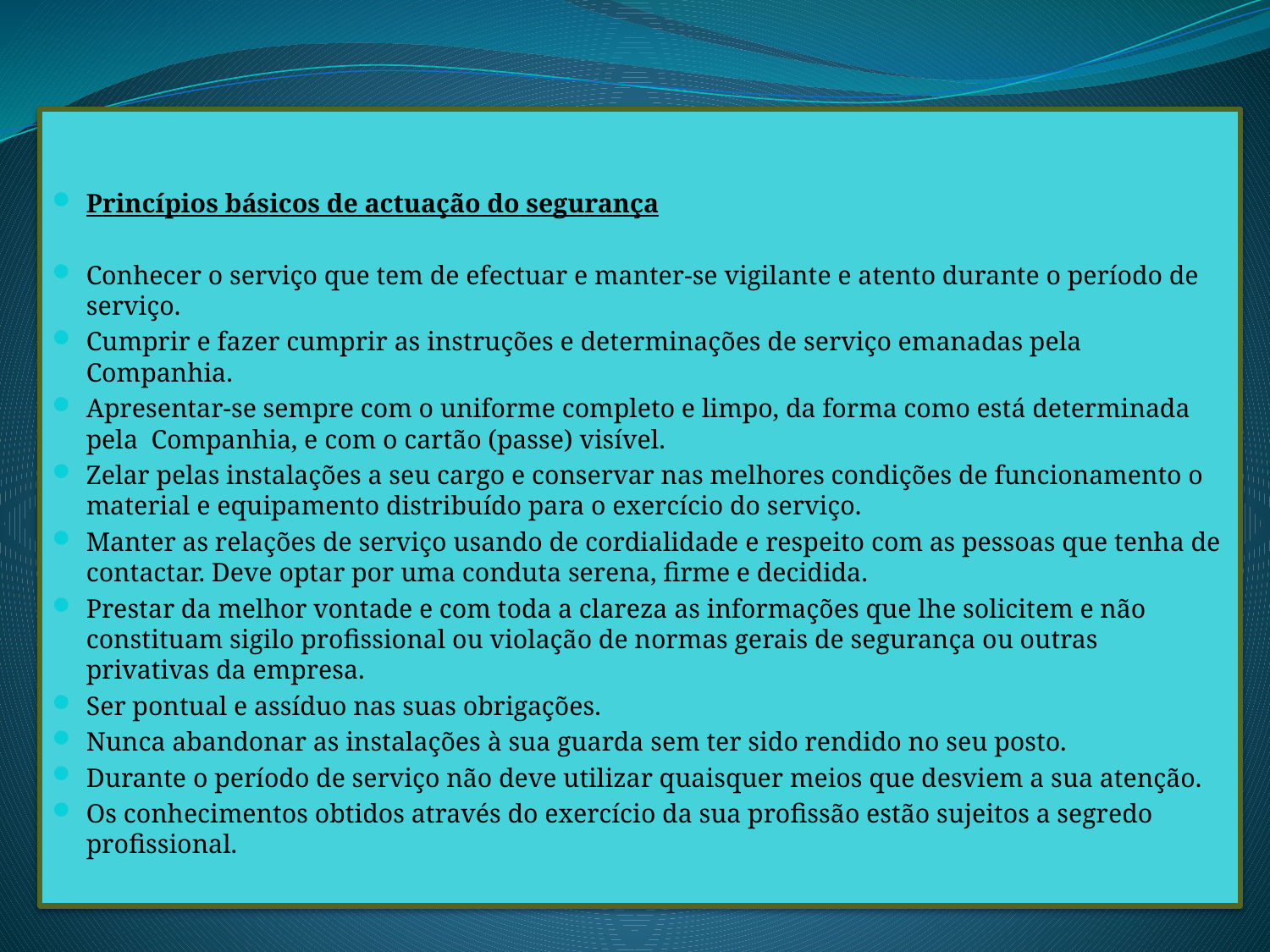

Princípios básicos de actuação do segurança

Conhecer o serviço que tem de efectuar e manter-se vigilante e atento durante o período de serviço.
Cumprir e fazer cumprir as instruções e determinações de serviço emanadas pela Companhia.
Apresentar-se sempre com o uniforme completo e limpo, da forma como está determinada pela  Companhia, e com o cartão (passe) visível.
Zelar pelas instalações a seu cargo e conservar nas melhores condições de funcionamento o material e equipamento distribuído para o exercício do serviço.
Manter as relações de serviço usando de cordialidade e respeito com as pessoas que tenha de contactar. Deve optar por uma conduta serena, firme e decidida.
Prestar da melhor vontade e com toda a clareza as informações que lhe solicitem e não constituam sigilo profissional ou violação de normas gerais de segurança ou outras privativas da empresa.
Ser pontual e assíduo nas suas obrigações.
Nunca abandonar as instalações à sua guarda sem ter sido rendido no seu posto.
Durante o período de serviço não deve utilizar quaisquer meios que desviem a sua atenção.
Os conhecimentos obtidos através do exercício da sua profissão estão sujeitos a segredo profissional.